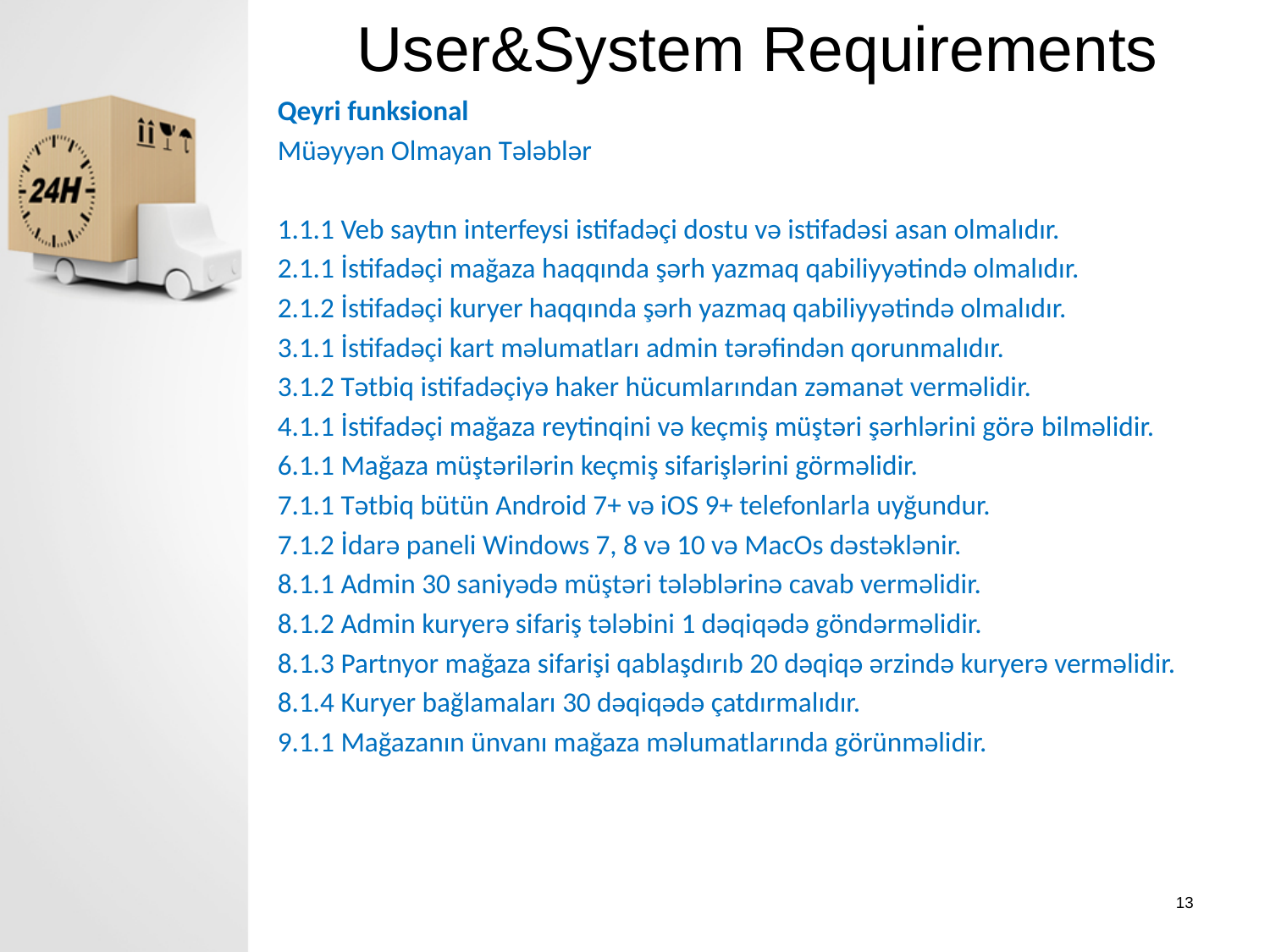

# User&System Requirements
Qeyri funksional
Müəyyən Olmayan Tələblər

1.1.1 Veb saytın interfeysi istifadəçi dostu və istifadəsi asan olmalıdır.
2.1.1 İstifadəçi mağaza haqqında şərh yazmaq qabiliyyətində olmalıdır.
2.1.2 İstifadəçi kuryer haqqında şərh yazmaq qabiliyyətində olmalıdır.
3.1.1 İstifadəçi kart məlumatları admin tərəfindən qorunmalıdır.
3.1.2 Tətbiq istifadəçiyə haker hücumlarından zəmanət verməlidir.
4.1.1 İstifadəçi mağaza reytinqini və keçmiş müştəri şərhlərini görə bilməlidir.
6.1.1 Mağaza müştərilərin keçmiş sifarişlərini görməlidir.
7.1.1 Tətbiq bütün Android 7+ və iOS 9+ telefonlarla uyğundur.
7.1.2 İdarə paneli Windows 7, 8 və 10 və MacOs dəstəklənir.
8.1.1 Admin 30 saniyədə müştəri tələblərinə cavab verməlidir.
8.1.2 Admin kuryerə sifariş tələbini 1 dəqiqədə göndərməlidir.
8.1.3 Partnyor mağaza sifarişi qablaşdırıb 20 dəqiqə ərzində kuryerə verməlidir.
8.1.4 Kuryer bağlamaları 30 dəqiqədə çatdırmalıdır.
9.1.1 Mağazanın ünvanı mağaza məlumatlarında görünməlidir.
13